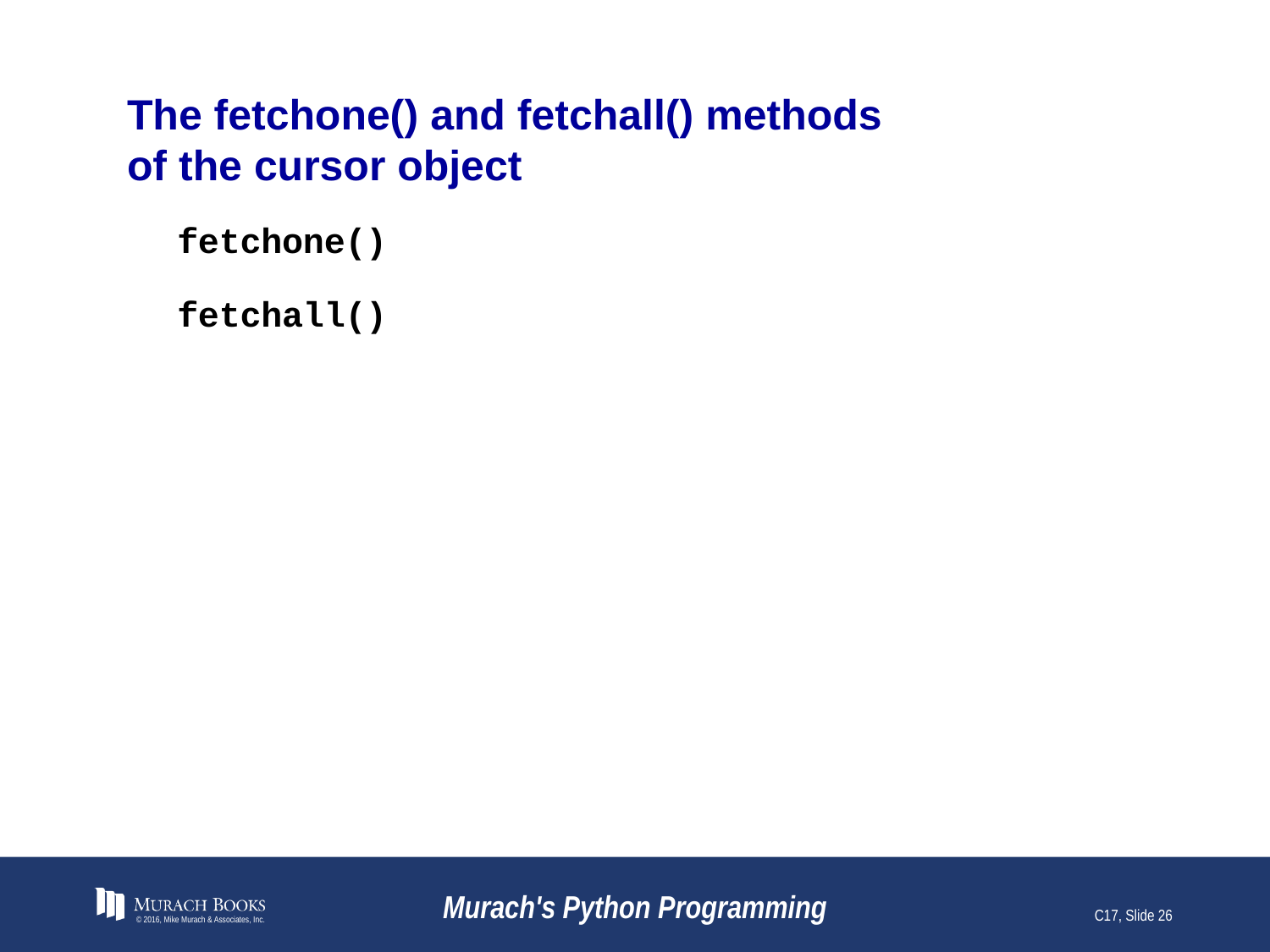

# The fetchone() and fetchall() methods of the cursor object
fetchone()
fetchall()

© 2016, Mike Murach & Associates, Inc.
Murach's Python Programming

C17, Slide 26